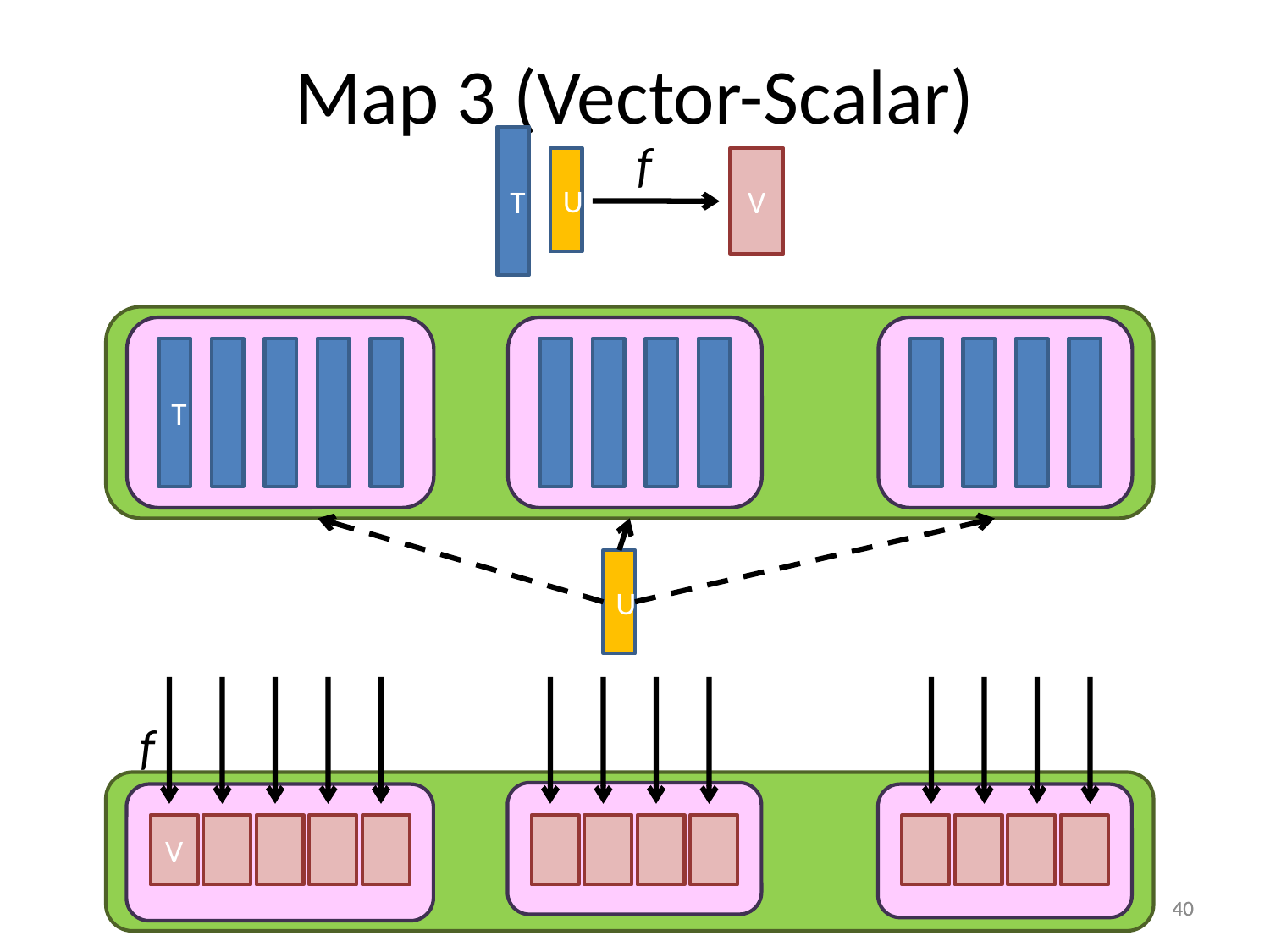

# Map 3 (Vector-Scalar)
T
f
U
V

T

U
f

V

40
40